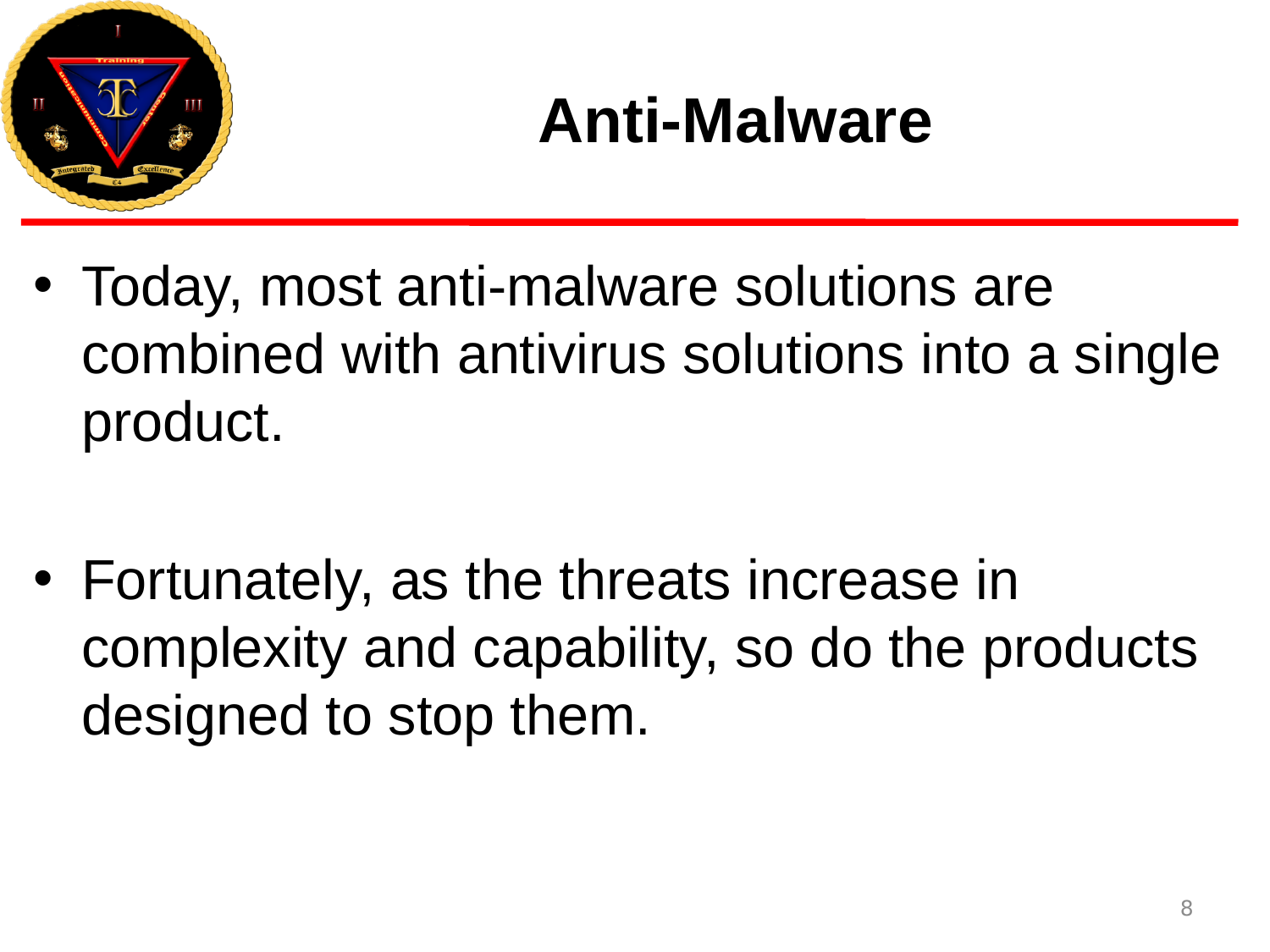

# Anti-Malware
Today, most anti-malware solutions are combined with antivirus solutions into a single product.

Fortunately, as the threats increase in complexity and capability, so do the products designed to stop them.
8